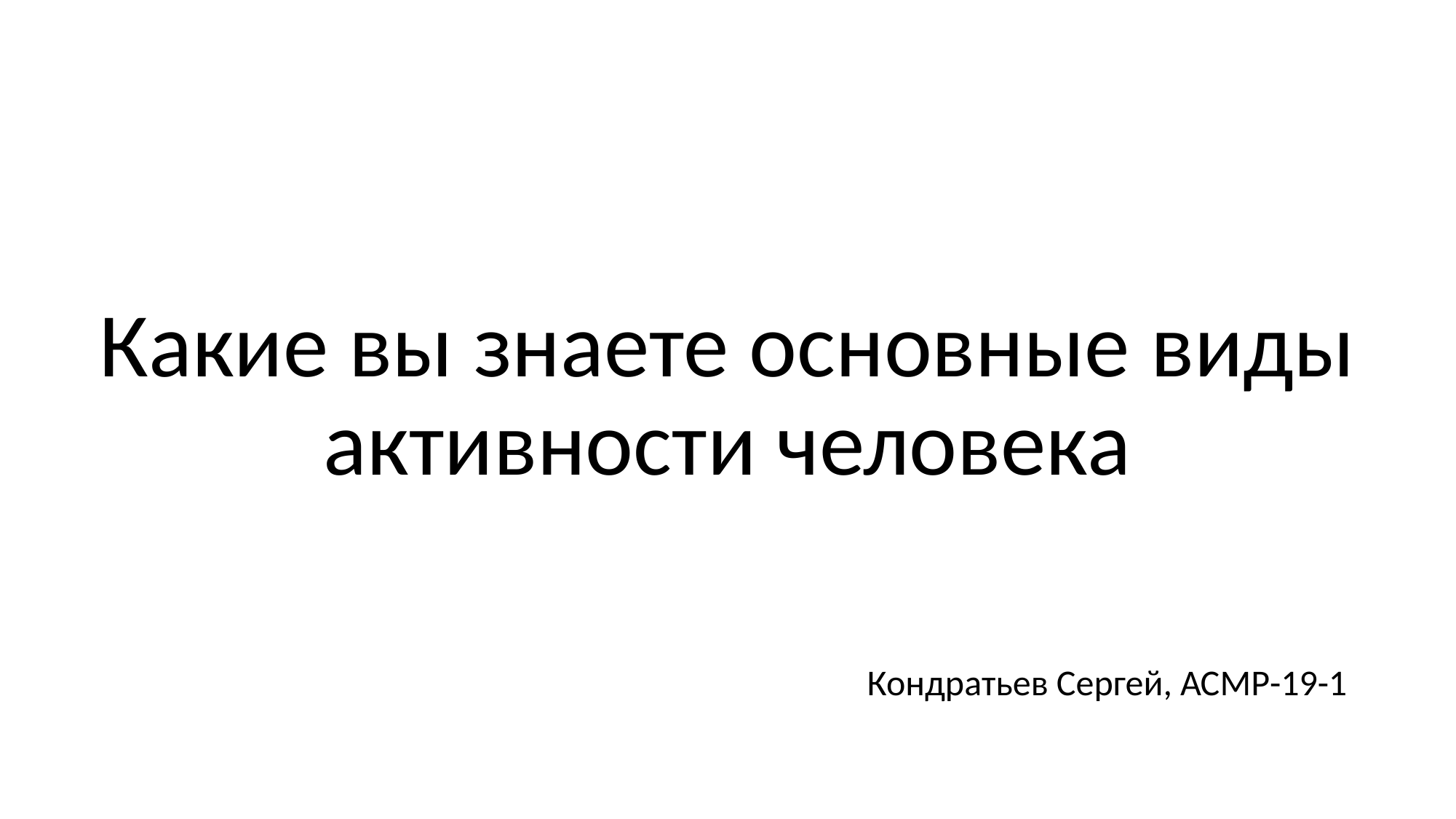

# Какие вы знаете основные виды активности человека
Кондратьев Сергей, АСМР-19-1